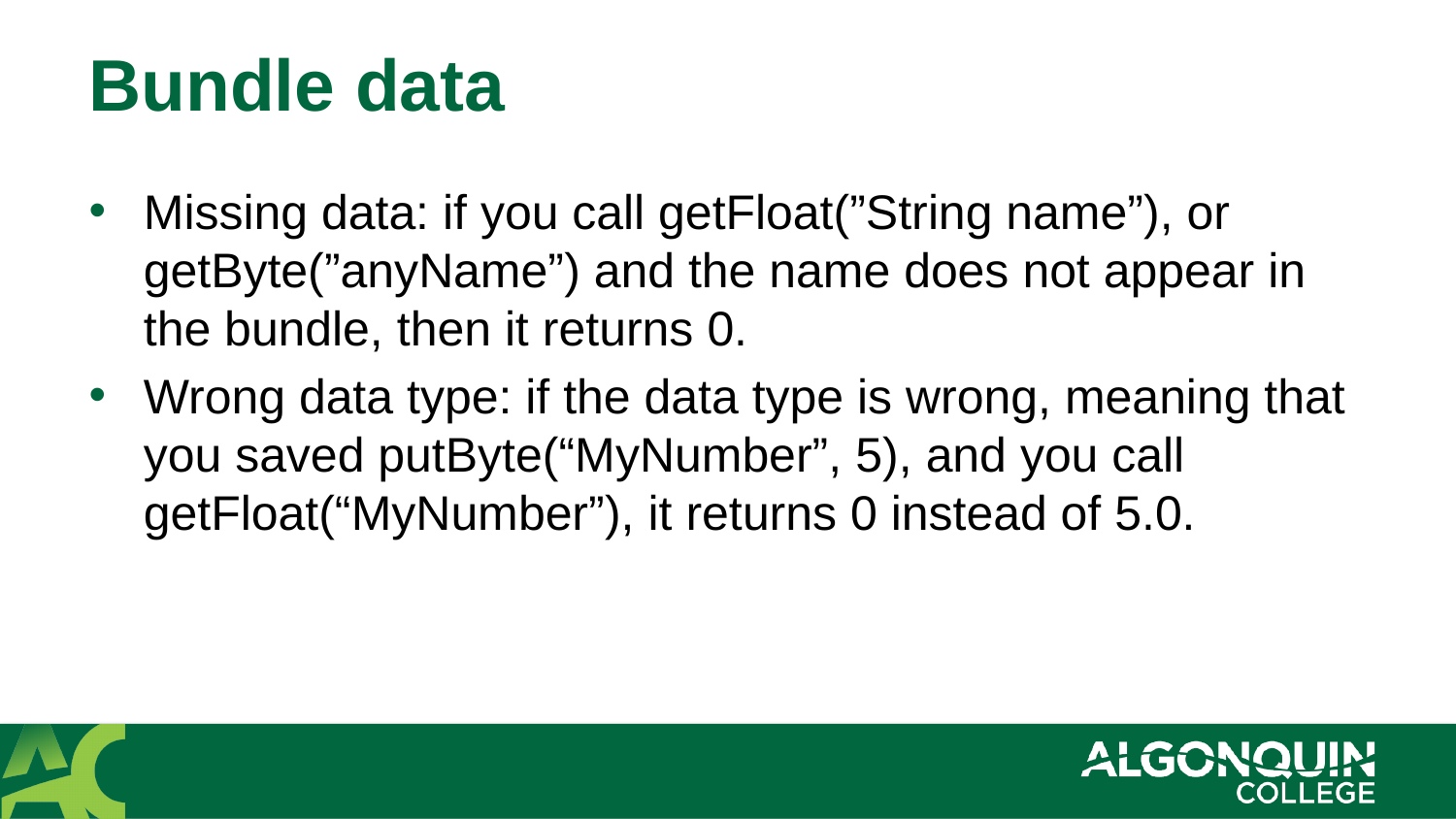

# Bundle data
Missing data: if you call getFloat(”String name”), or getByte(”anyName”) and the name does not appear in the bundle, then it returns 0.
Wrong data type: if the data type is wrong, meaning that you saved putByte(“MyNumber”, 5), and you call getFloat(“MyNumber”), it returns 0 instead of 5.0.